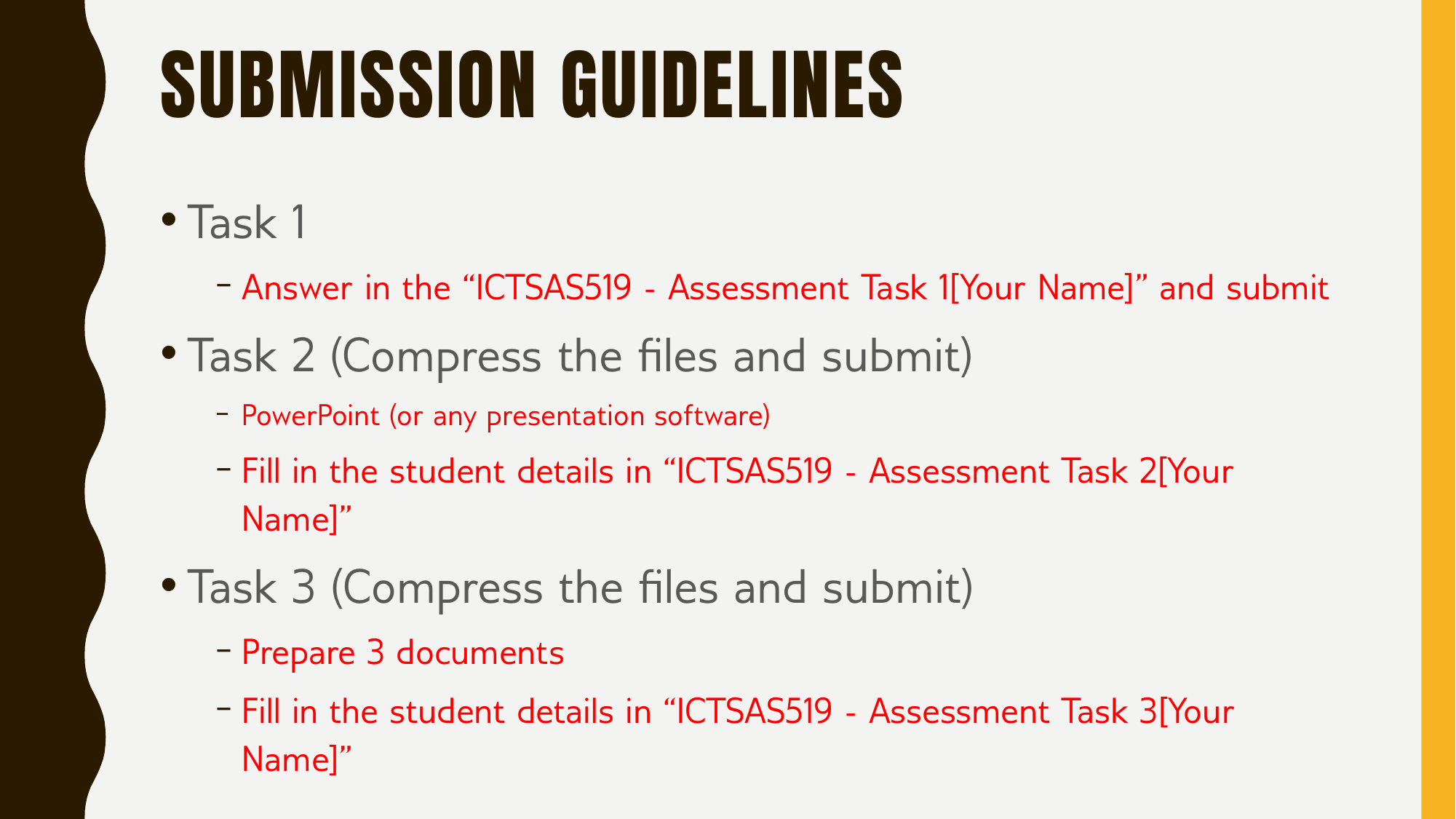

# Submission GUIDELINES
Task 1
Answer in the “ICTSAS519 - Assessment Task 1[Your Name]” and submit
Task 2 (Compress the files and submit)
PowerPoint (or any presentation software)
Fill in the student details in “ICTSAS519 - Assessment Task 2[Your Name]”
Task 3 (Compress the files and submit)
Prepare 3 documents
Fill in the student details in “ICTSAS519 - Assessment Task 3[Your Name]”